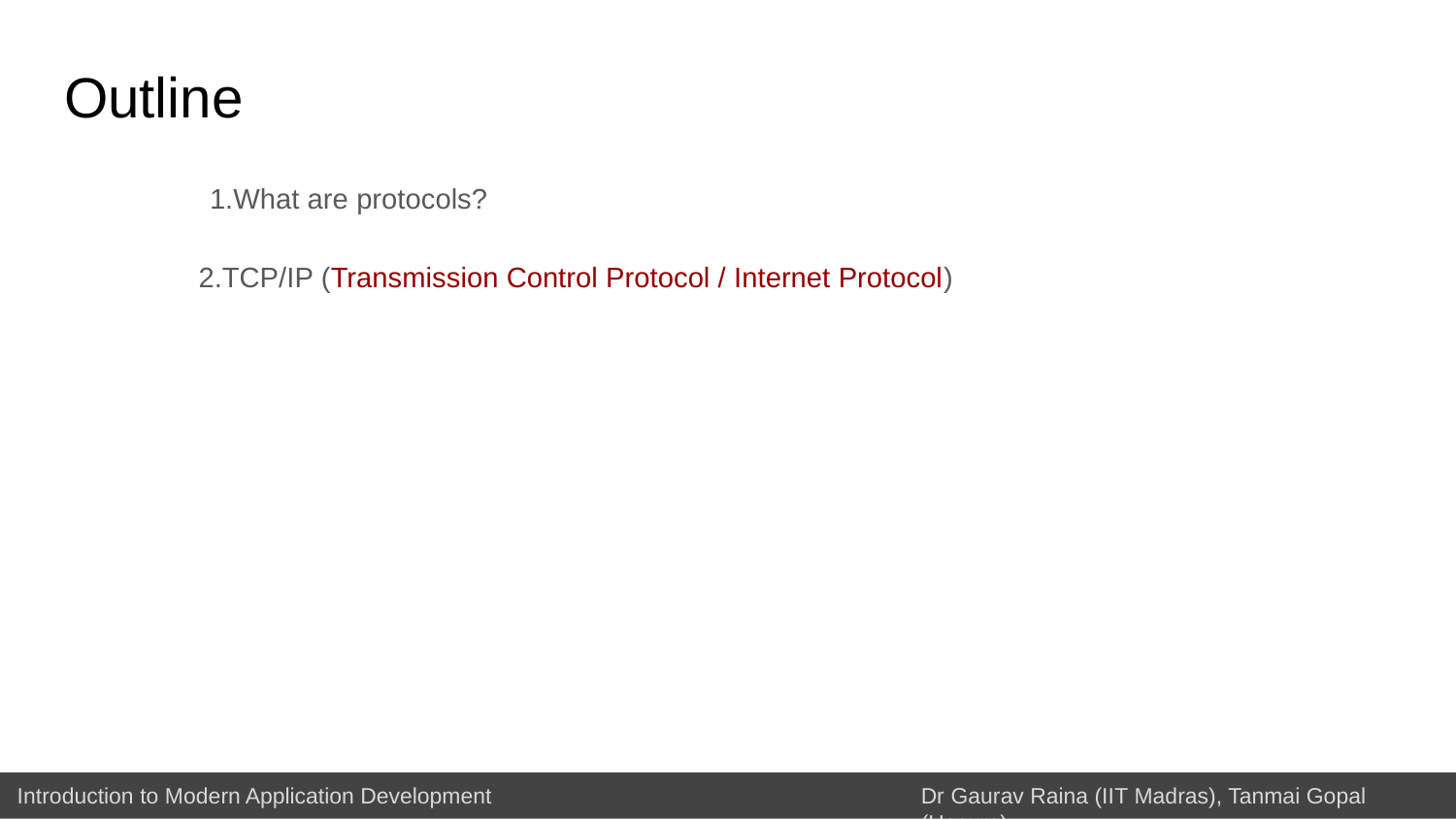

# Outline
1.What are protocols?

2.TCP/IP (Transmission Control Protocol / Internet Protocol)